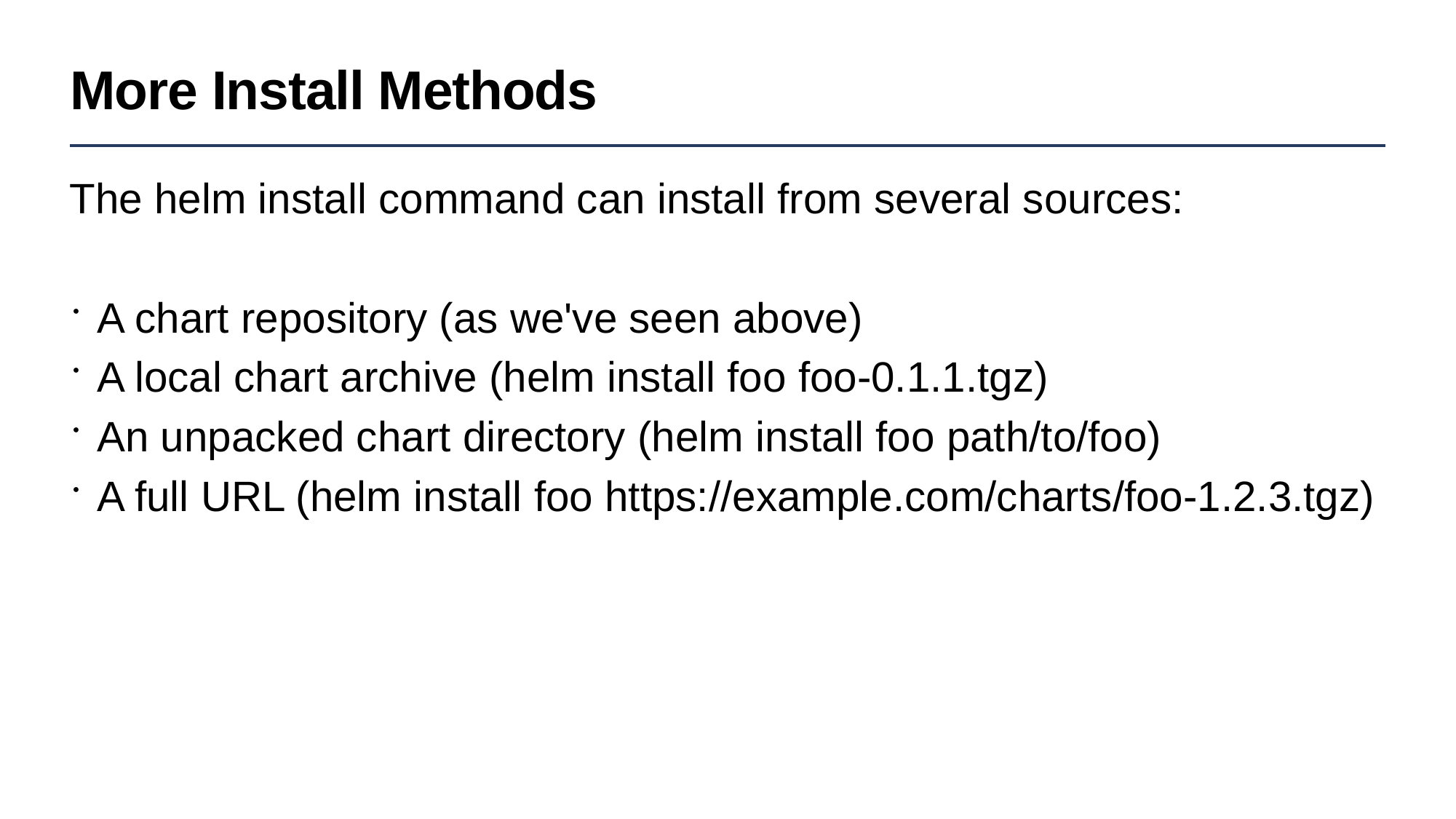

# More Install Methods
The helm install command can install from several sources:

A chart repository (as we've seen above)
A local chart archive (helm install foo foo-0.1.1.tgz)
An unpacked chart directory (helm install foo path/to/foo)
A full URL (helm install foo https://example.com/charts/foo-1.2.3.tgz)